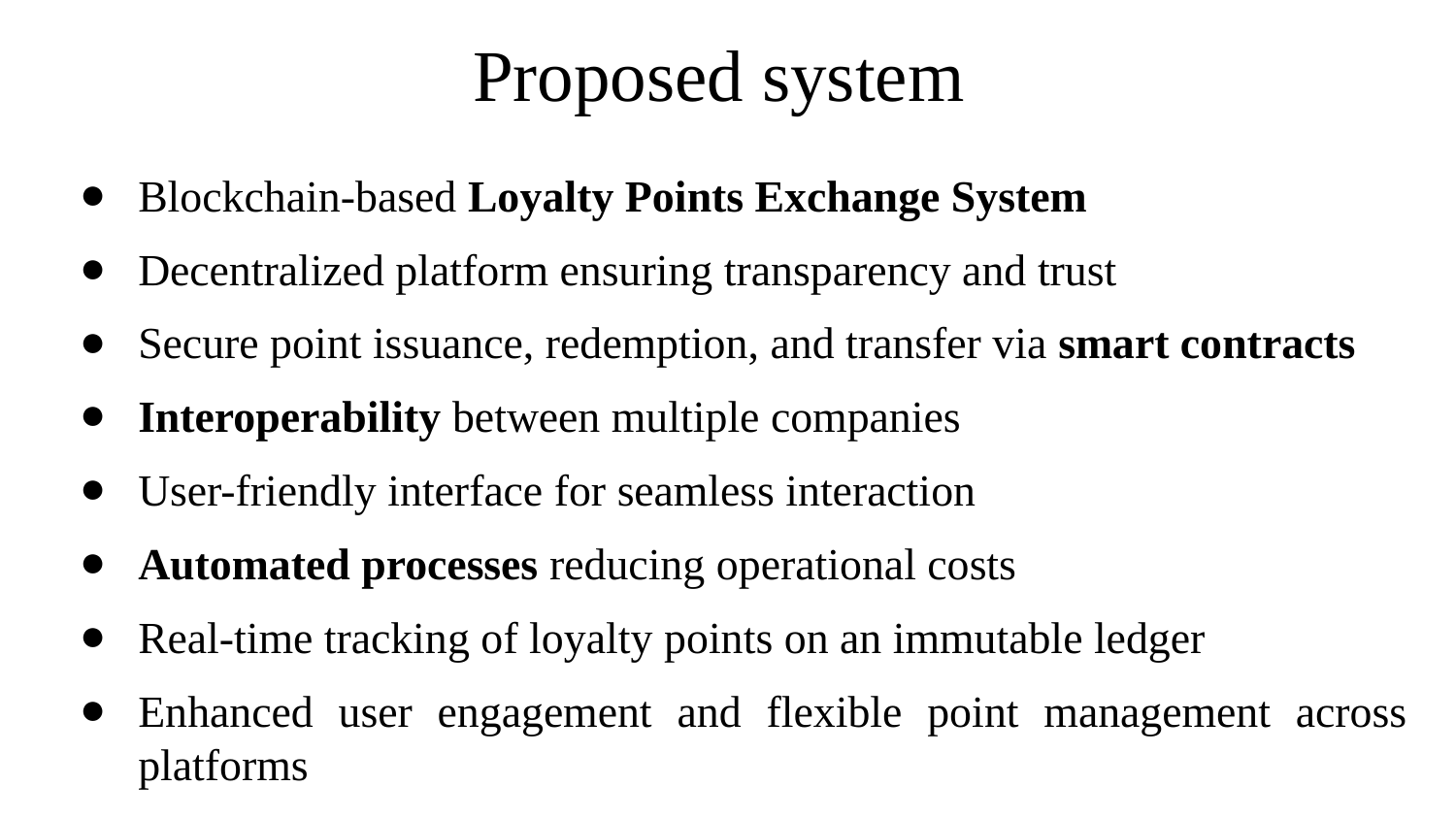

# Proposed system
Blockchain-based Loyalty Points Exchange System
Decentralized platform ensuring transparency and trust
Secure point issuance, redemption, and transfer via smart contracts
Interoperability between multiple companies
User-friendly interface for seamless interaction
Automated processes reducing operational costs
Real-time tracking of loyalty points on an immutable ledger
Enhanced user engagement and flexible point management across platforms